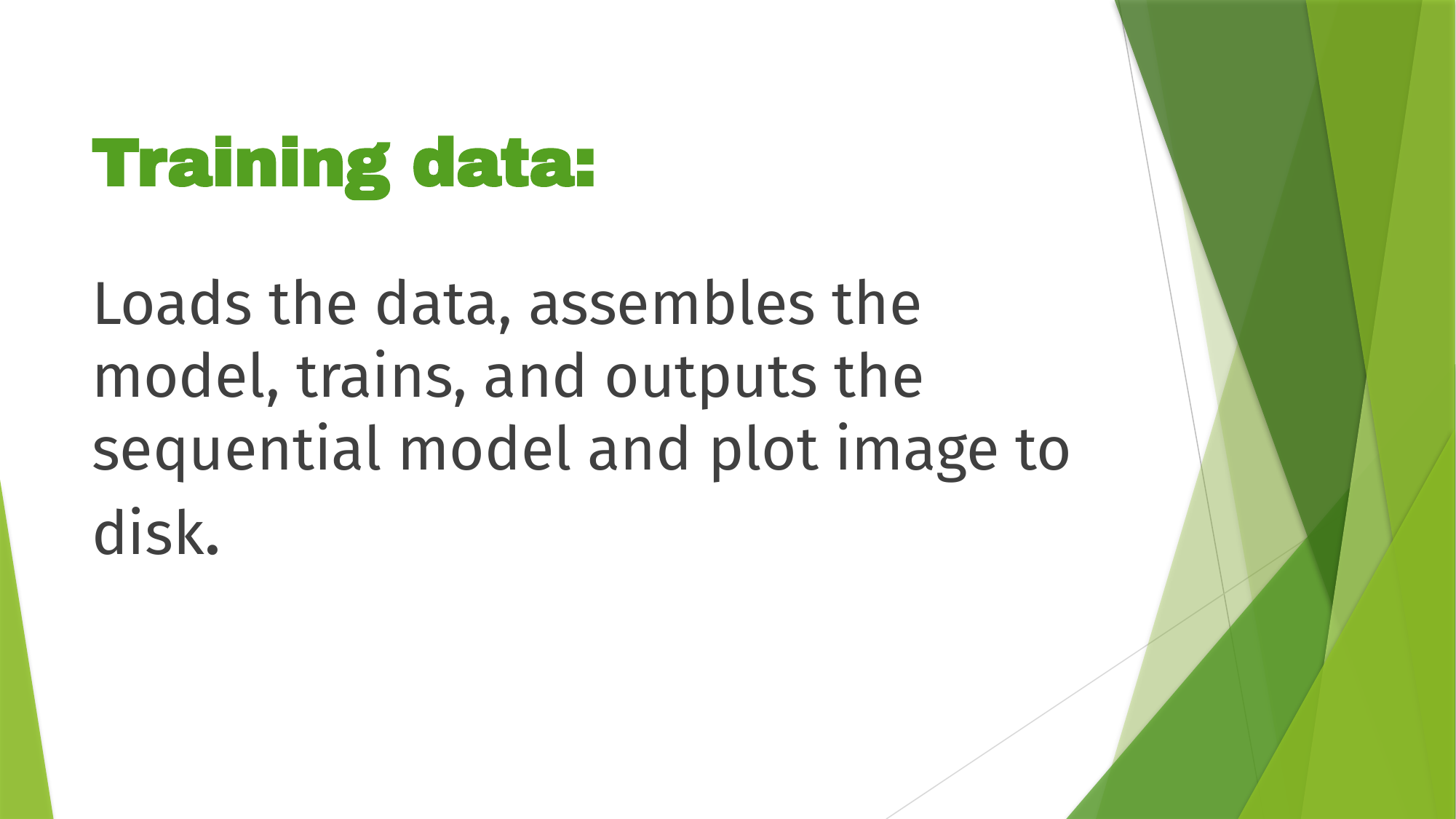

# Training data:
Loads the data, assembles the model, trains, and outputs the sequential model and plot image to disk.